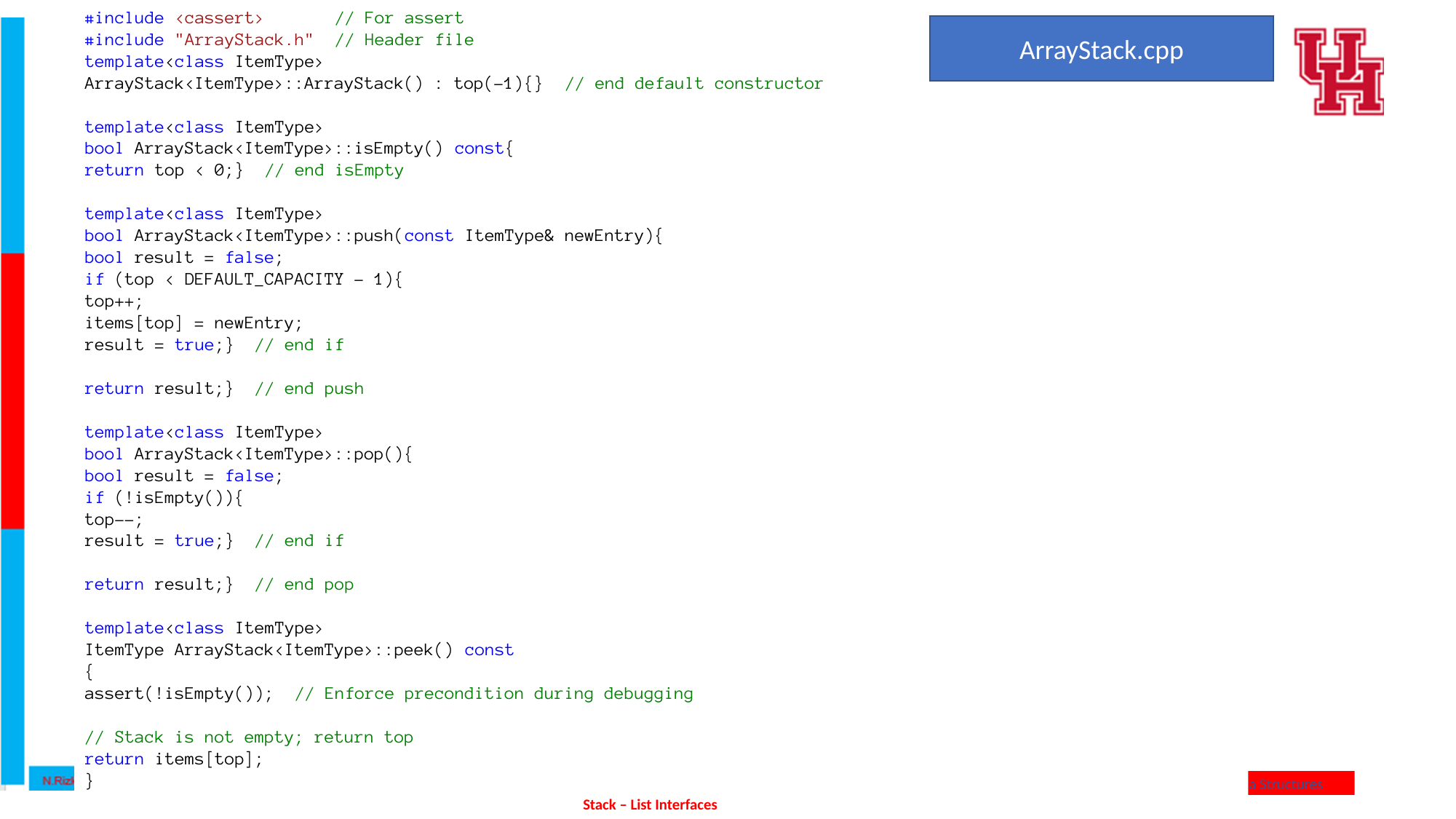

#include <cassert>       // For assert
#include "ArrayStack.h"  // Header file
template<class ItemType>
ArrayStack<ItemType>::ArrayStack() : top(-1){}  // end default constructor

template<class ItemType>
bool ArrayStack<ItemType>::isEmpty() const{
return top < 0;}  // end isEmpty

template<class ItemType>
bool ArrayStack<ItemType>::push(const ItemType& newEntry){
bool result = false;
if (top < DEFAULT_CAPACITY - 1){
top++;
items[top] = newEntry;
result = true;}  // end if

return result;}  // end push

template<class ItemType>
bool ArrayStack<ItemType>::pop(){
bool result = false;
if (!isEmpty()){
top--;
result = true;}  // end if

return result;}  // end pop

template<class ItemType>
ItemType ArrayStack<ItemType>::peek() const
{
assert(!isEmpty());  // Enforce precondition during debugging

// Stack is not empty; return top
return items[top];
}
ArrayStack.cpp